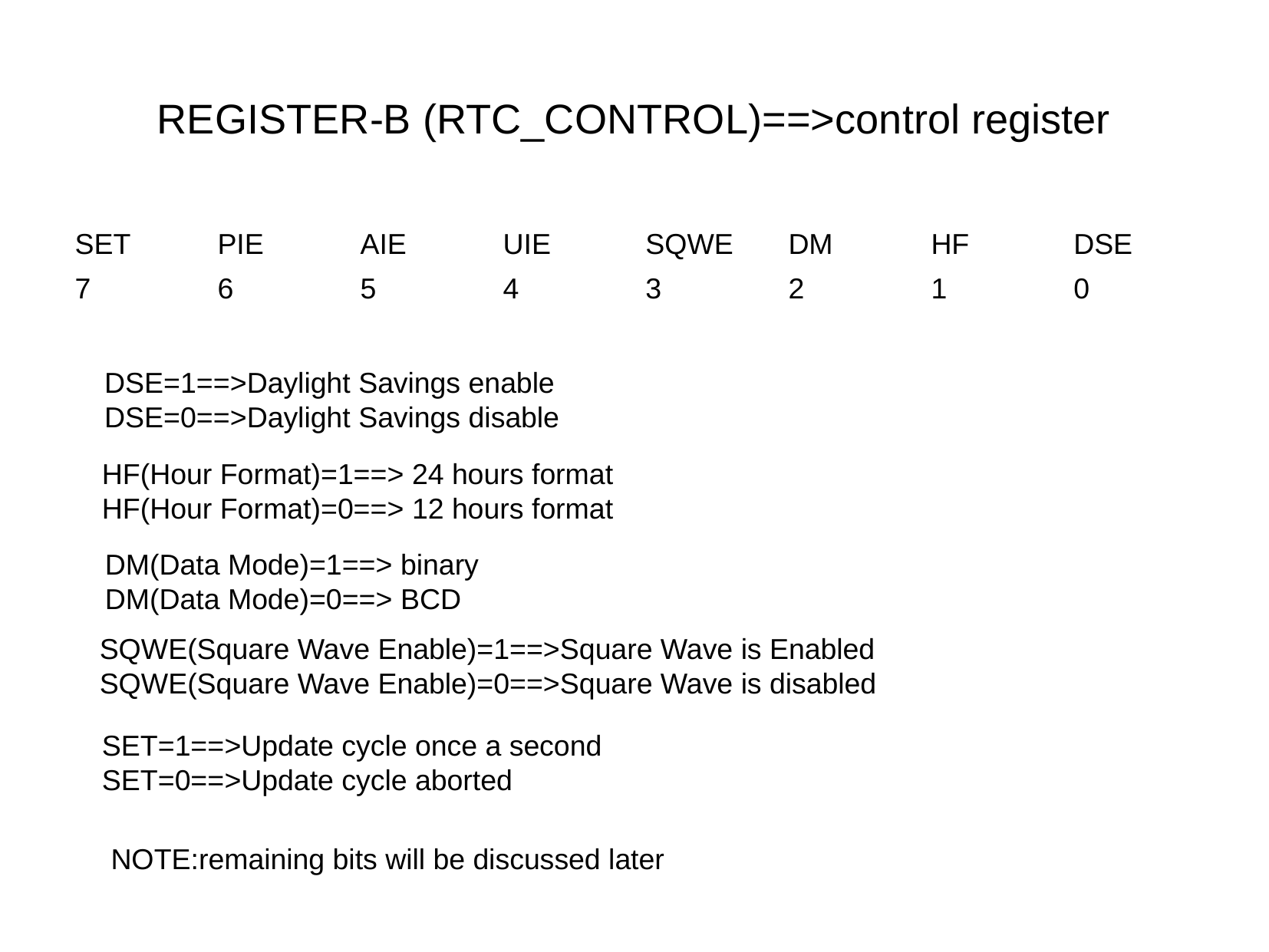

REGISTER-B (RTC_CONTROL)==>control register
| SET | PIE | AIE | UIE | SQWE | DM | HF | DSE |
| --- | --- | --- | --- | --- | --- | --- | --- |
| 7 | 6 | 5 | 4 | 3 | 2 | 1 | 0 |
DSE=1==>Daylight Savings enable
DSE=0==>Daylight Savings disable
HF(Hour Format)=1==> 24 hours format
HF(Hour Format)=0==> 12 hours format
DM(Data Mode)=1==> binary
DM(Data Mode)=0==> BCD
SQWE(Square Wave Enable)=1==>Square Wave is Enabled
SQWE(Square Wave Enable)=0==>Square Wave is disabled
SET=1==>Update cycle once a second
SET=0==>Update cycle aborted
NOTE:remaining bits will be discussed later